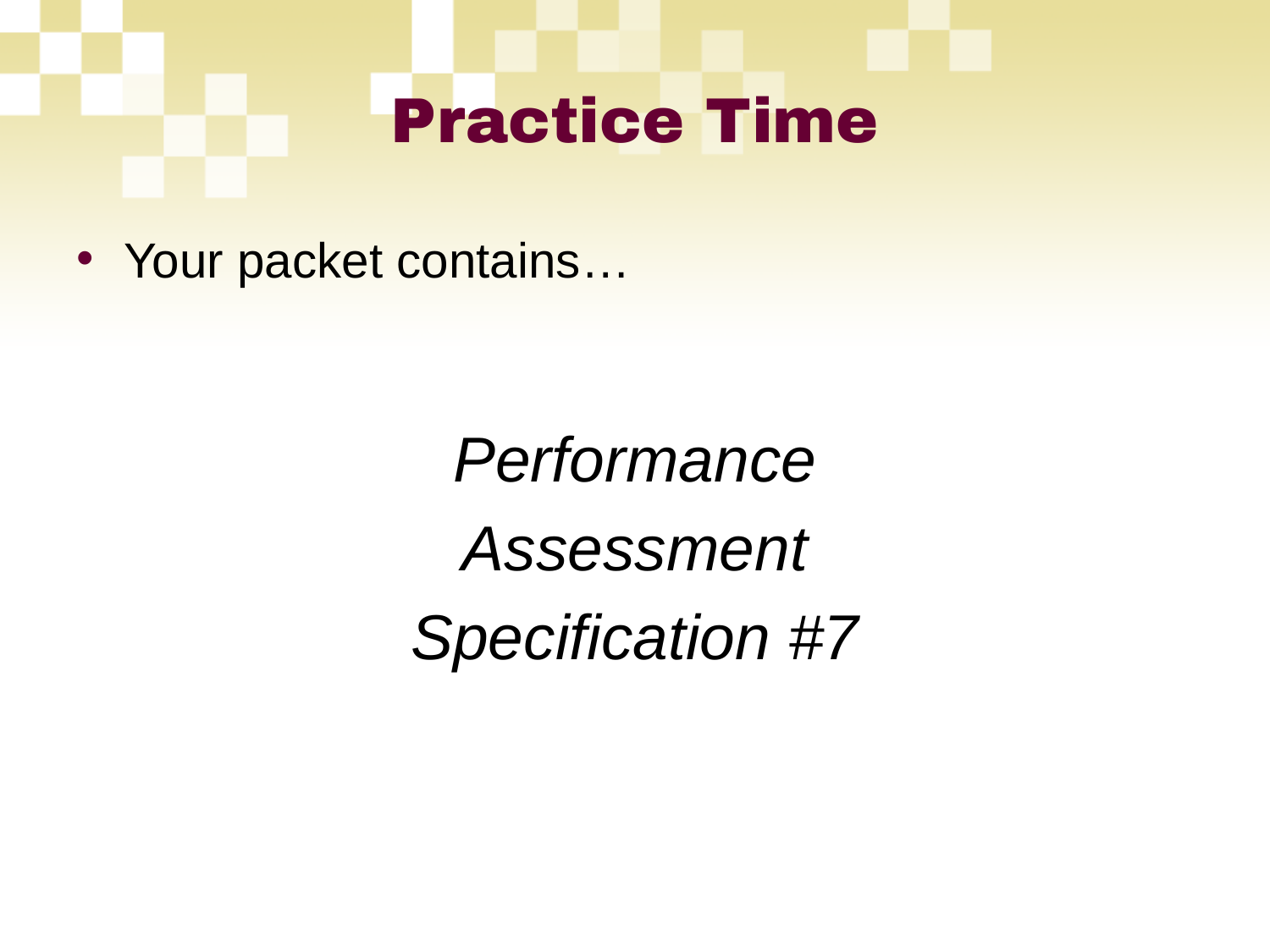

# Practice Time
Your packet contains…
Performance
Assessment
Specification #7